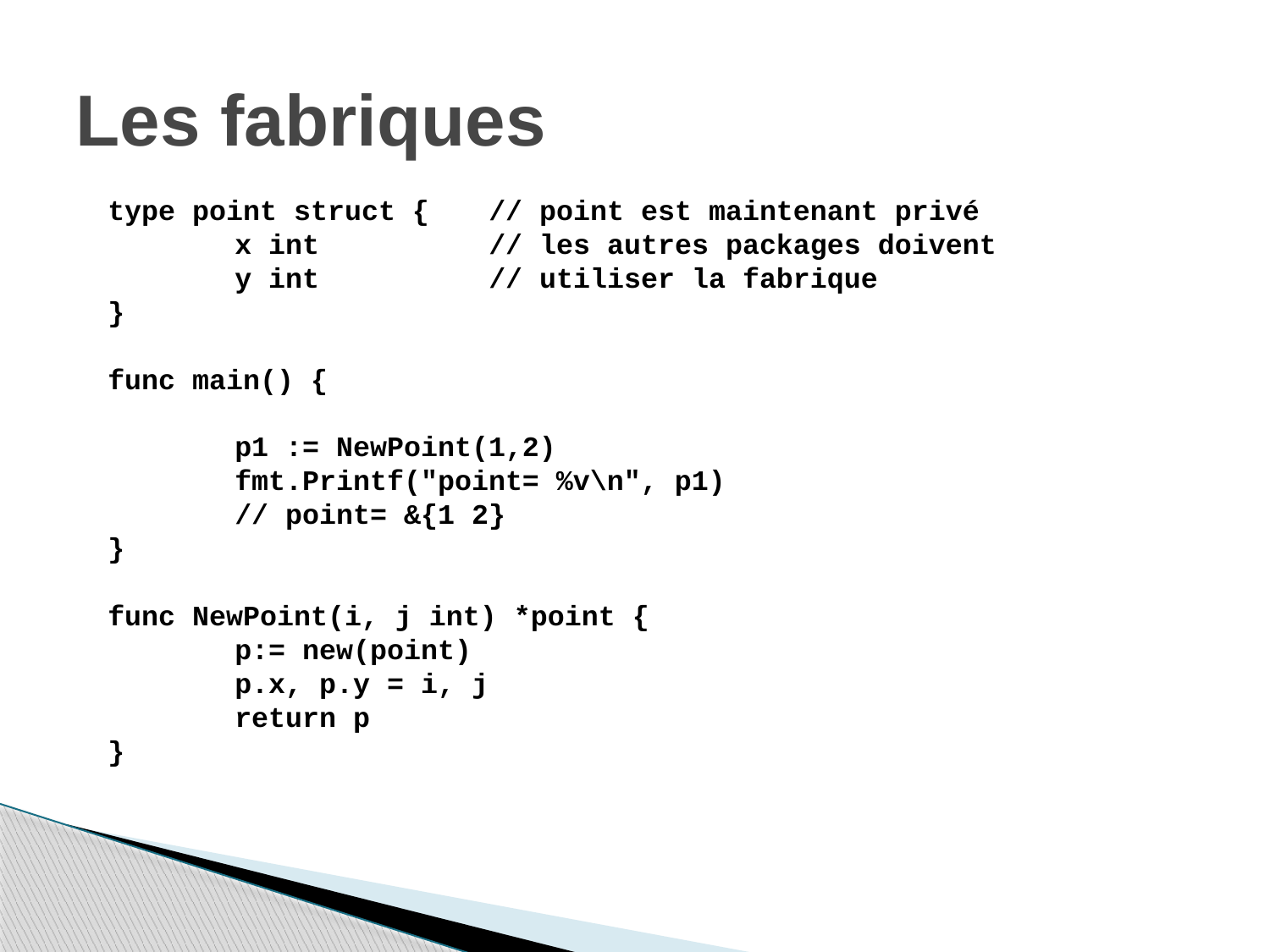

# Les fabriques
type point struct { 	// point est maintenant privé
	x int		// les autres packages doivent
	y int		// utiliser la fabrique
}

func main() {

	p1 := NewPoint(1,2)
	fmt.Printf("point= %v\n", p1)
	// point= &{1 2}
}

func NewPoint(i, j int) *point {
	p:= new(point)
	p.x, p.y = i, j
	return p
}